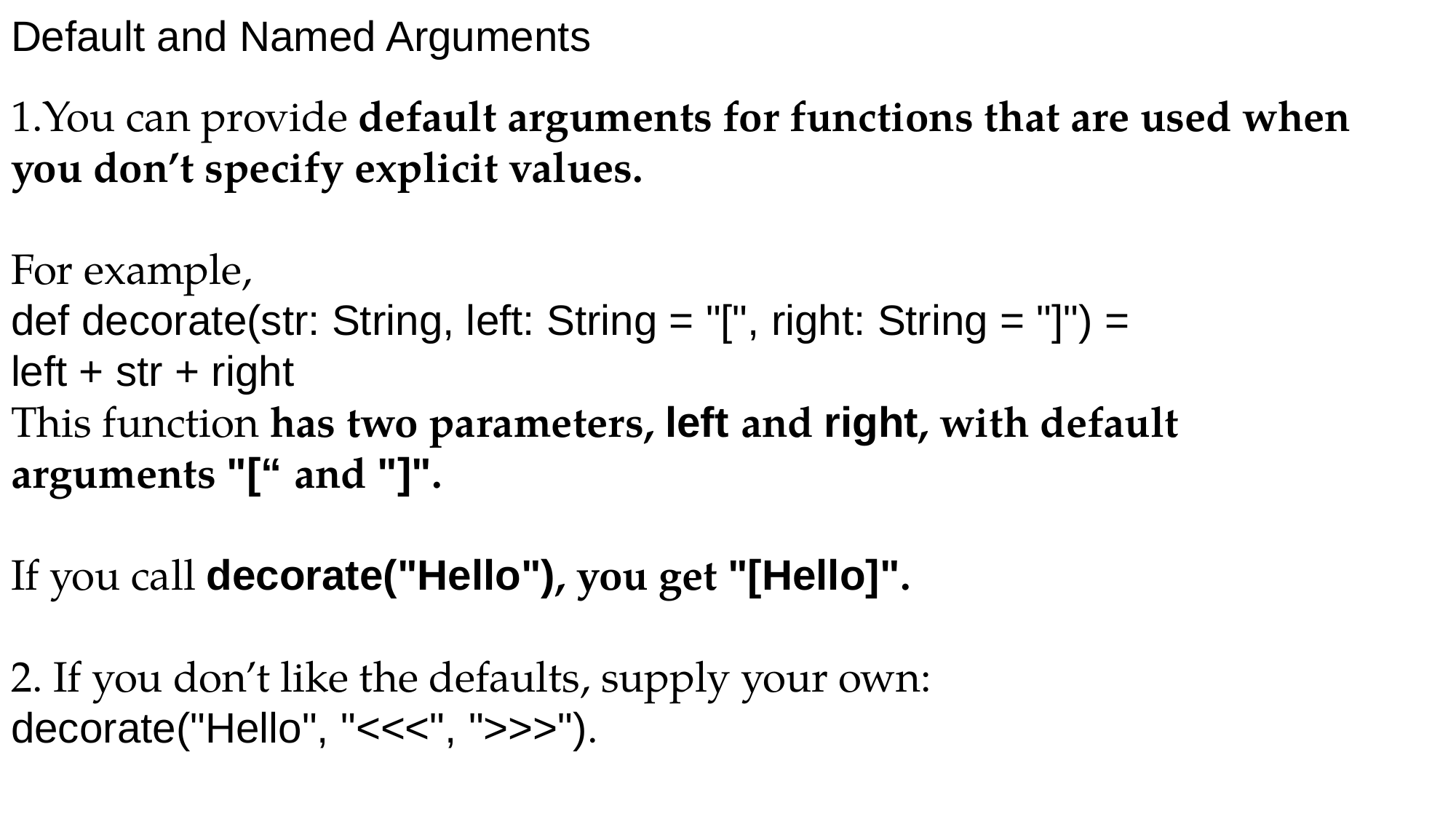

Default and Named Arguments L1

1.You can provide default arguments for functions that are used when you don’t specify explicit values.

For example,
def decorate(str: String, left: String = "[", right: String = "]") =
left + str + right
This function has two parameters, left and right, with default arguments "[“ and "]".

If you call decorate("Hello"), you get "[Hello]".

2. If you don’t like the defaults, supply your own:
decorate("Hello", "<<<", ">>>").